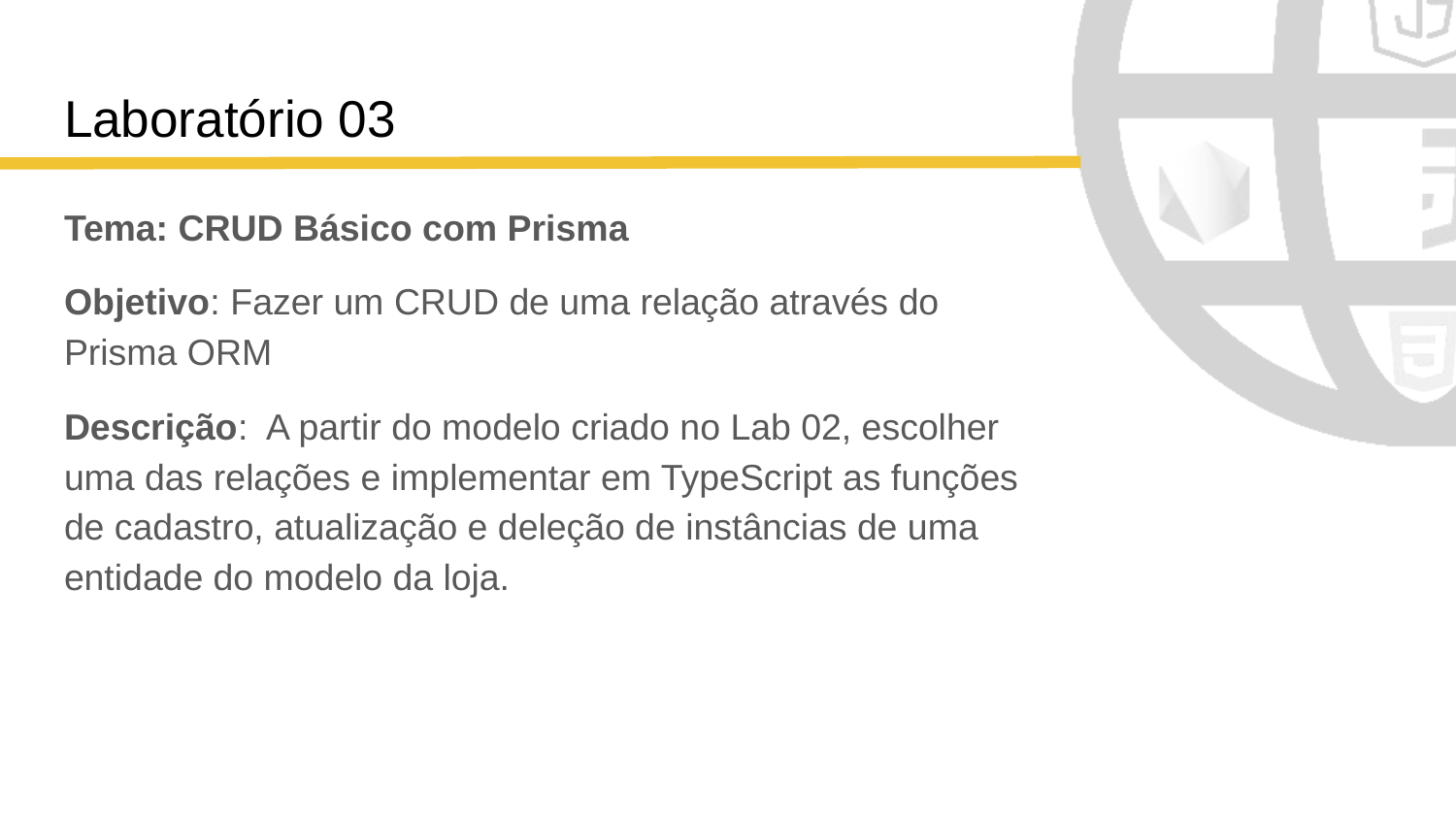

# Laboratório 03
Tema: CRUD Básico com Prisma
Objetivo: Fazer um CRUD de uma relação através do Prisma ORM
Descrição:  A partir do modelo criado no Lab 02, escolher uma das relações e implementar em TypeScript as funções de cadastro, atualização e deleção de instâncias de uma entidade do modelo da loja.